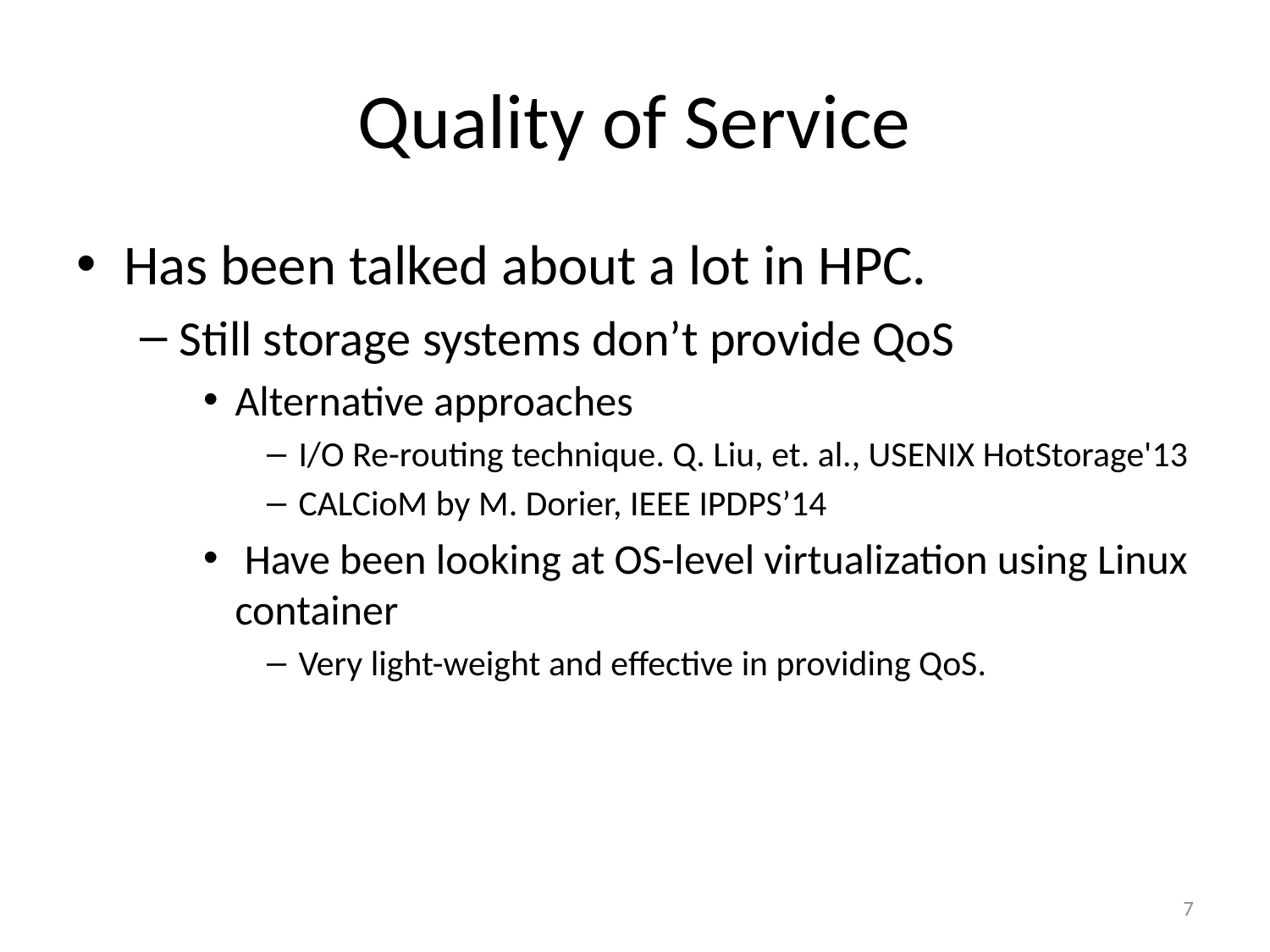

# Quality of Service
Has been talked about a lot in HPC.
Still storage systems don’t provide QoS
Alternative approaches
I/O Re-routing technique. Q. Liu, et. al., USENIX HotStorage'13
CALCioM by M. Dorier, IEEE IPDPS’14
 Have been looking at OS-level virtualization using Linux container
Very light-weight and effective in providing QoS.

7